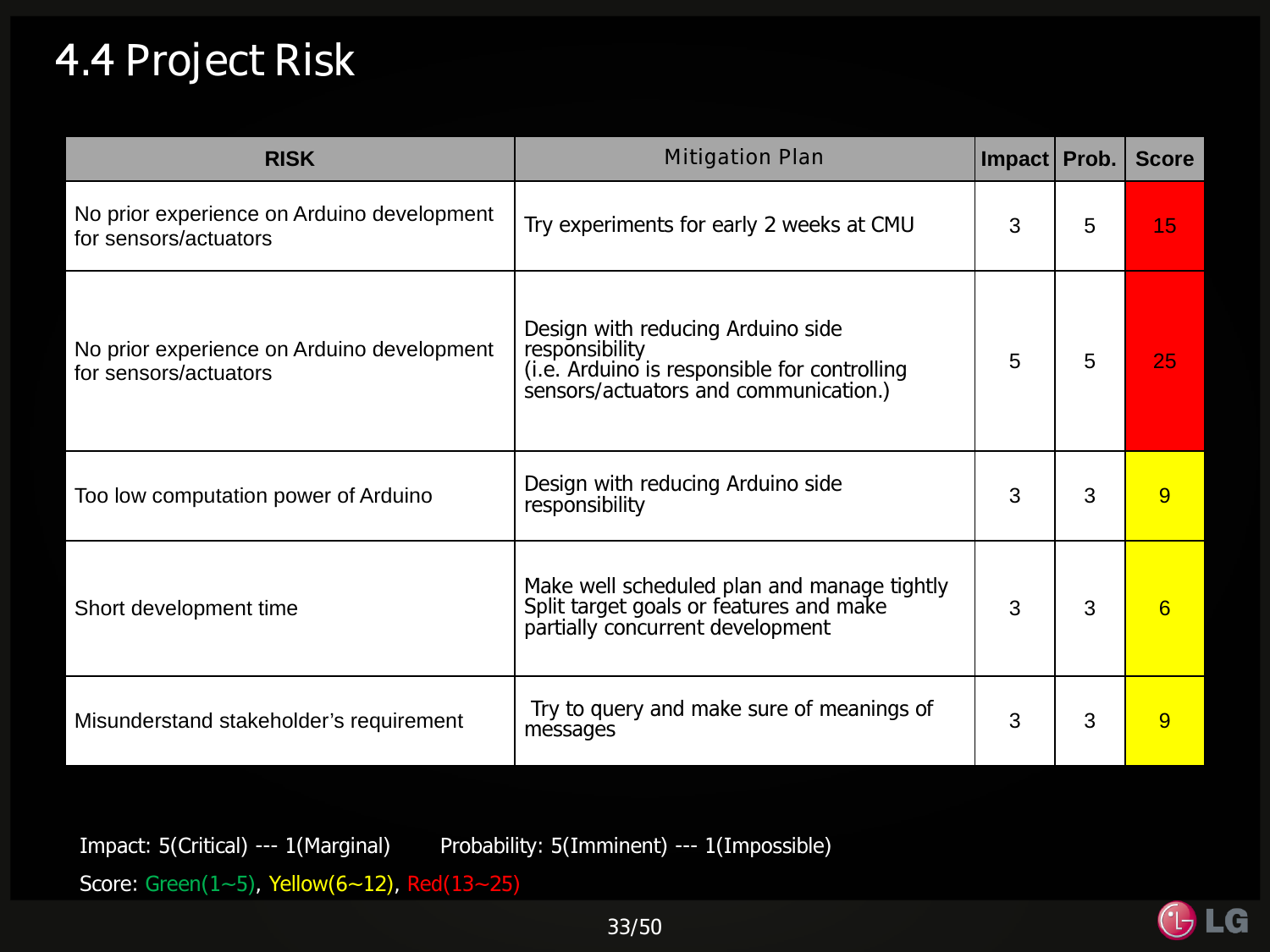

# 4.4 Project Risk
| Risk | Mitigation Plan | Impact | Prob. | Score |
| --- | --- | --- | --- | --- |
| No prior experience on Arduino development for sensors/actuators | Try experiments for early 2 weeks at CMU | 3 | 5 | 15 |
| No prior experience on Arduino development for sensors/actuators | Design with reducing Arduino side responsibility (i.e. Arduino is responsible for controlling sensors/actuators and communication.) | 5 | 5 | 25 |
| Too low computation power of Arduino | Design with reducing Arduino side responsibility | 3 | 3 | 9 |
| Short development time | Make well scheduled plan and manage tightly Split target goals or features and make partially concurrent development | 3 | 3 | 6 |
| Misunderstand stakeholder’s requirement | Try to query and make sure of meanings of messages | 3 | 3 | 9 |
Probability: 5(Imminent) --- 1(Impossible)
Impact: 5(Critical) --- 1(Marginal)
Score: Green(1~5), Yellow(6~12), Red(13~25)
33/50